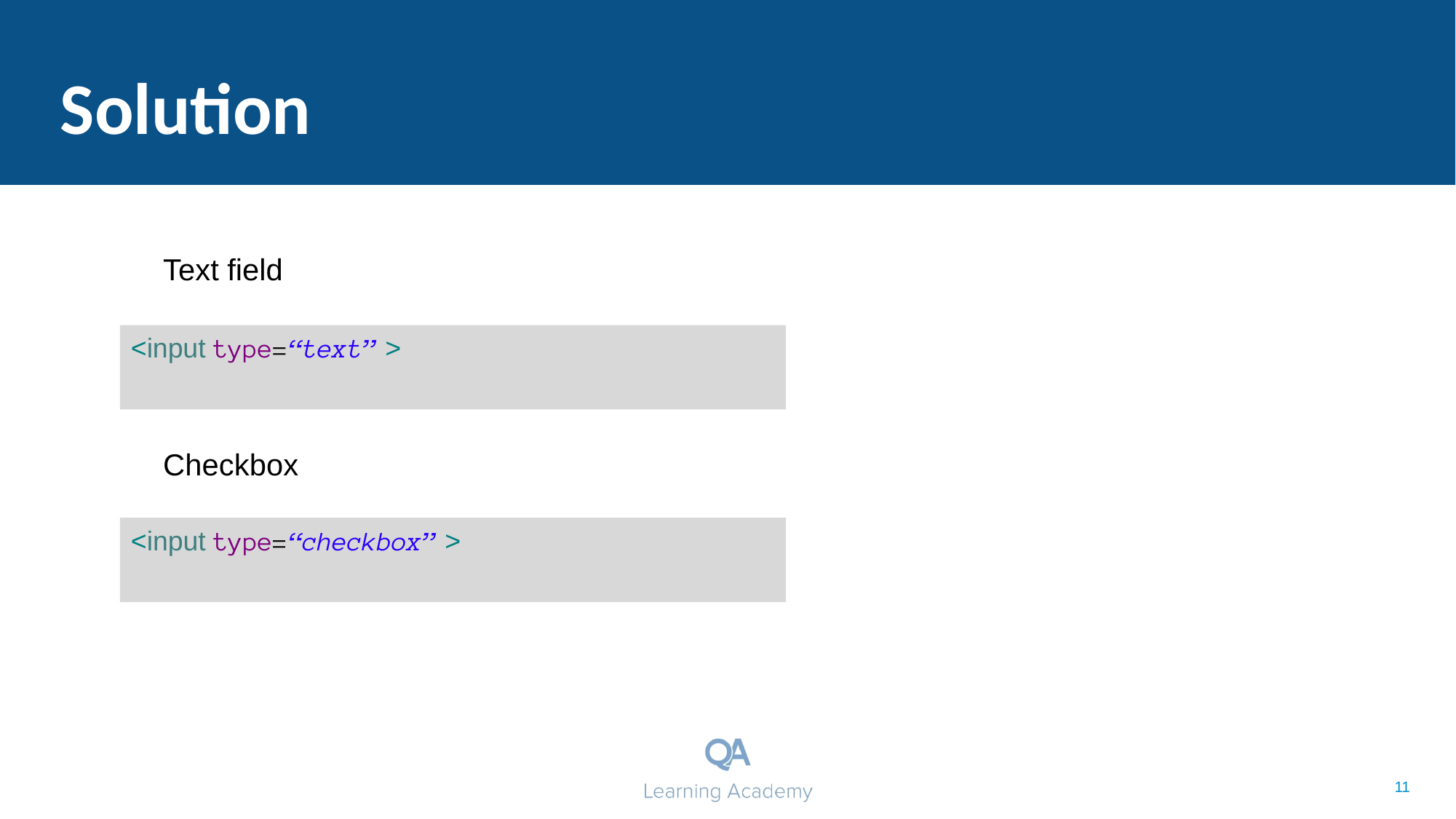

# Solution
Text field
<input type=“text” >

Checkbox
<input type=“checkbox” >